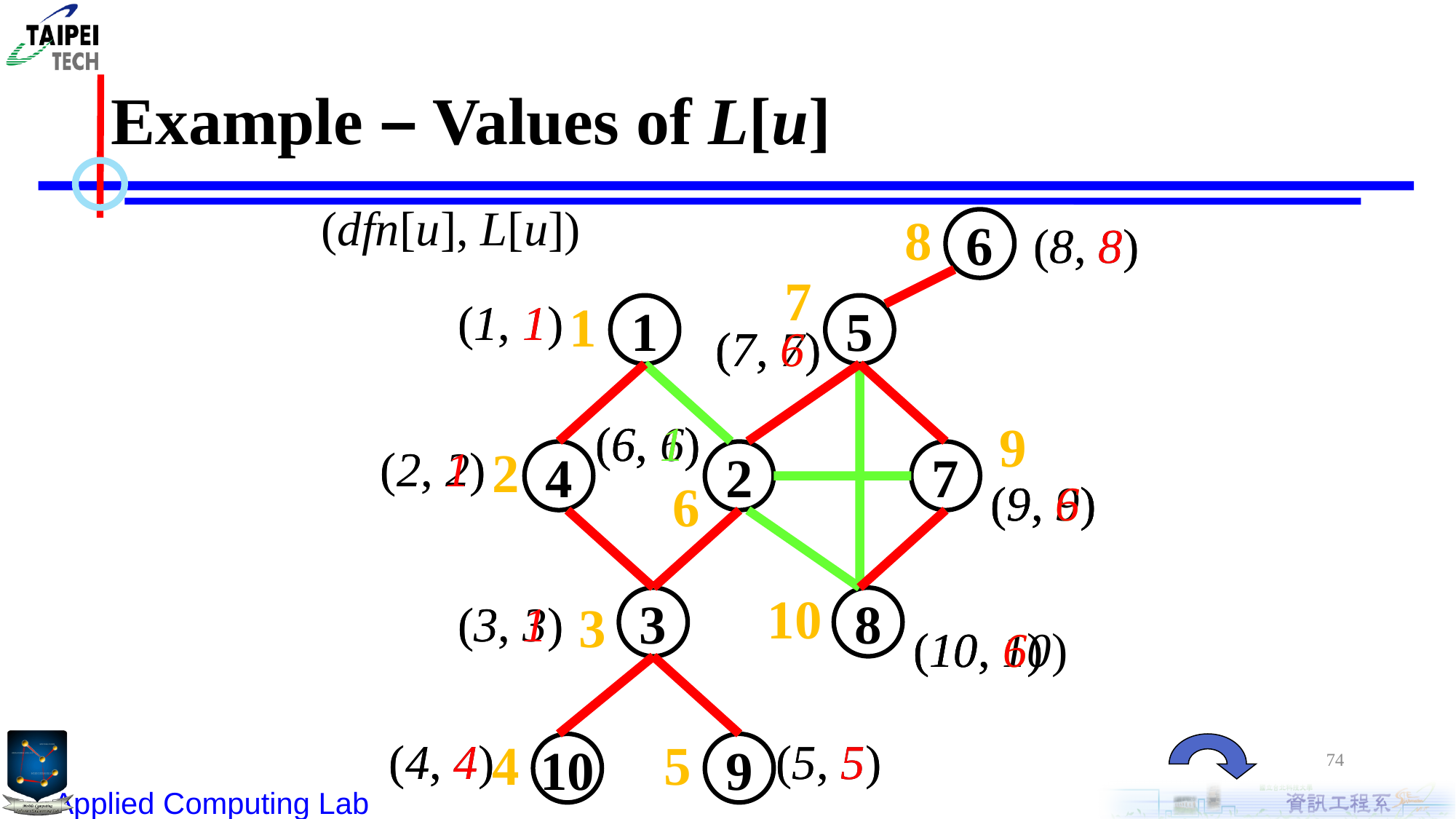

# Example – Values of L[u]
(dfn[u], L[u])
8
6

1
5

4
2
7

3
8

10
9
(8, 8)
(8, 8)
7

1
(1, 1)
(1, 1)
(7, 7)
(7, 6)
(7, 6)

(6, 6)
(6, 1)
(6, 1)
9
(2, 2)
(2, 1)
2
6
(9, 9)
(9, 6)
(9, 6)

10
(3, 3)
(3, 1)
3
(10, 10)
(10, 6)
(10, 6)

(4, 4)
(4, 4)
4
5
(5, 5)
(5, 5)

74